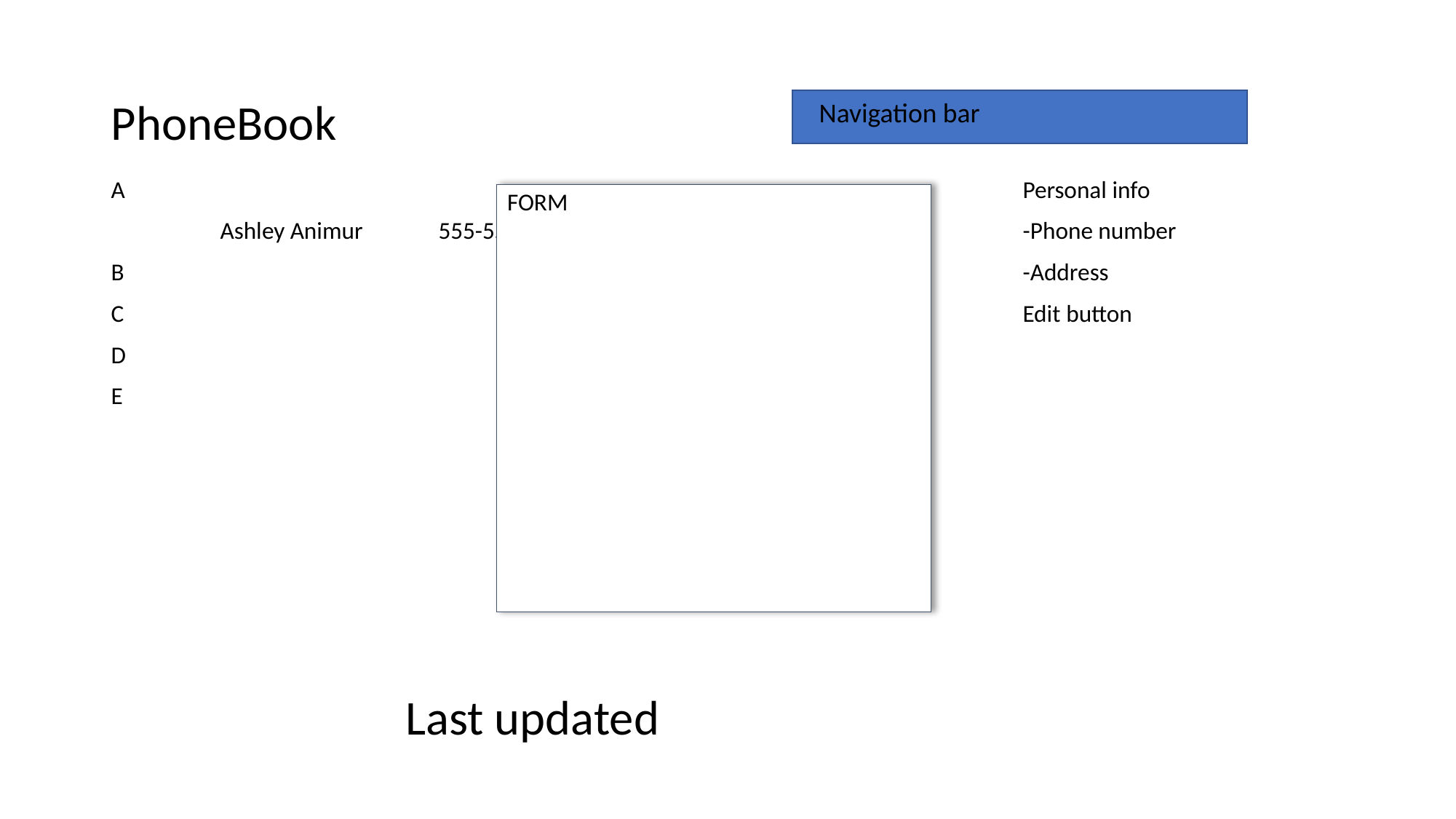

# PhoneBook

Navigation bar
A
	Ashley Animur	555-55-6767
B
C
D
E
Personal info
-Phone number
-Address
Edit button
FORM
Last updated